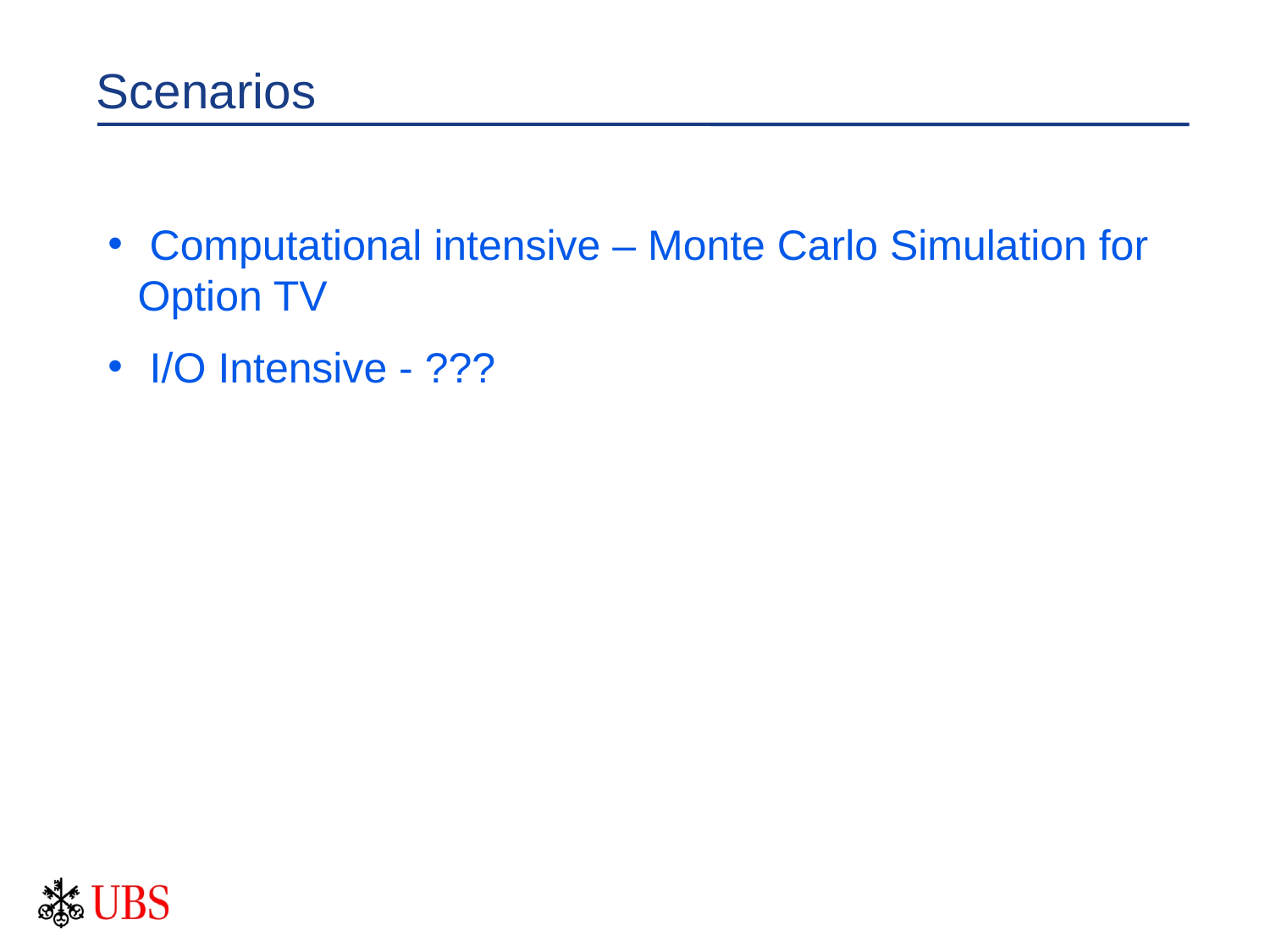

# Scenarios
 Computational intensive – Monte Carlo Simulation for Option TV
 I/O Intensive - ???